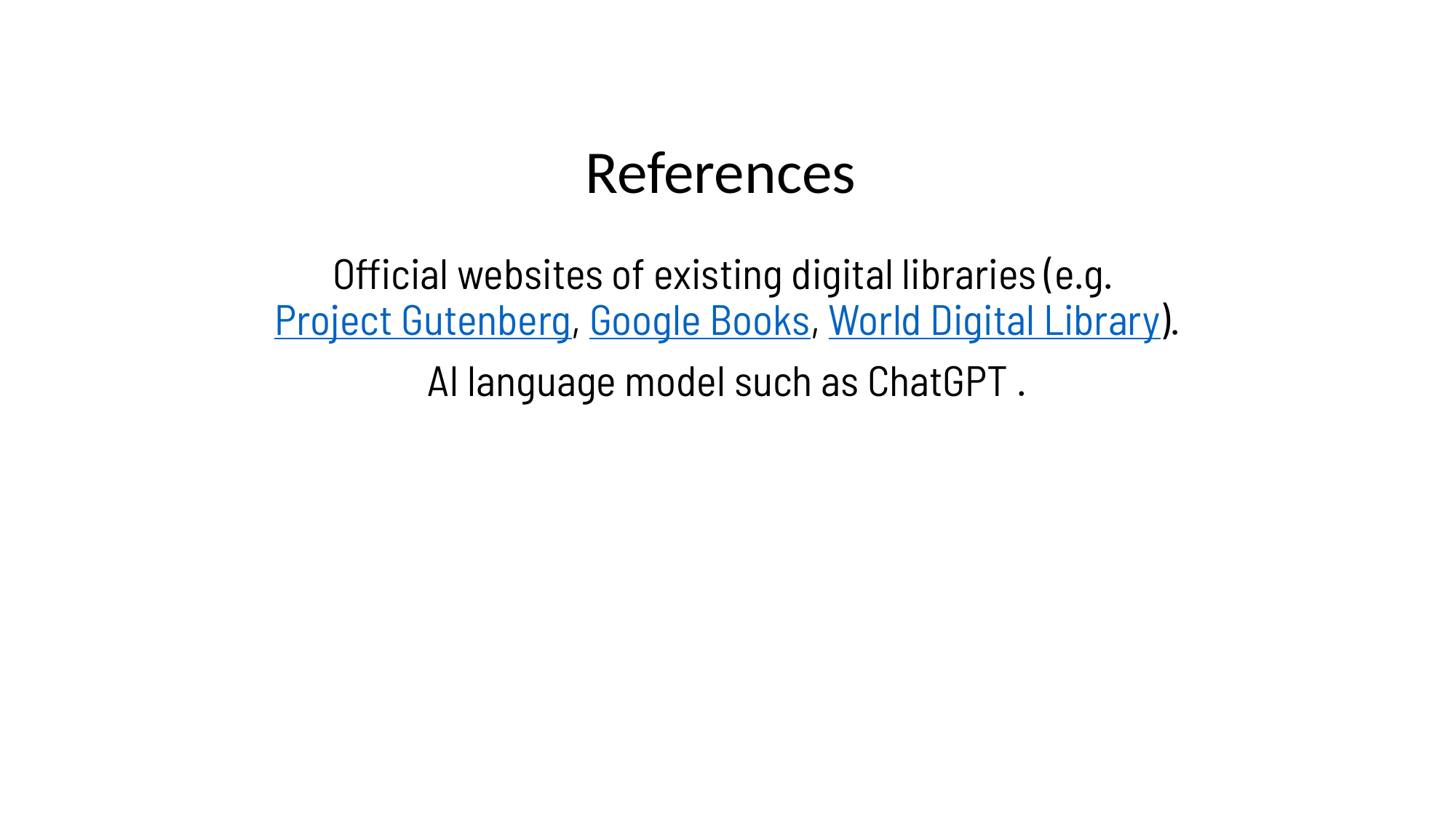

# References
Official websites of existing digital libraries (e.g. Project Gutenberg, Google Books, World Digital Library).
AI language model such as ChatGPT .